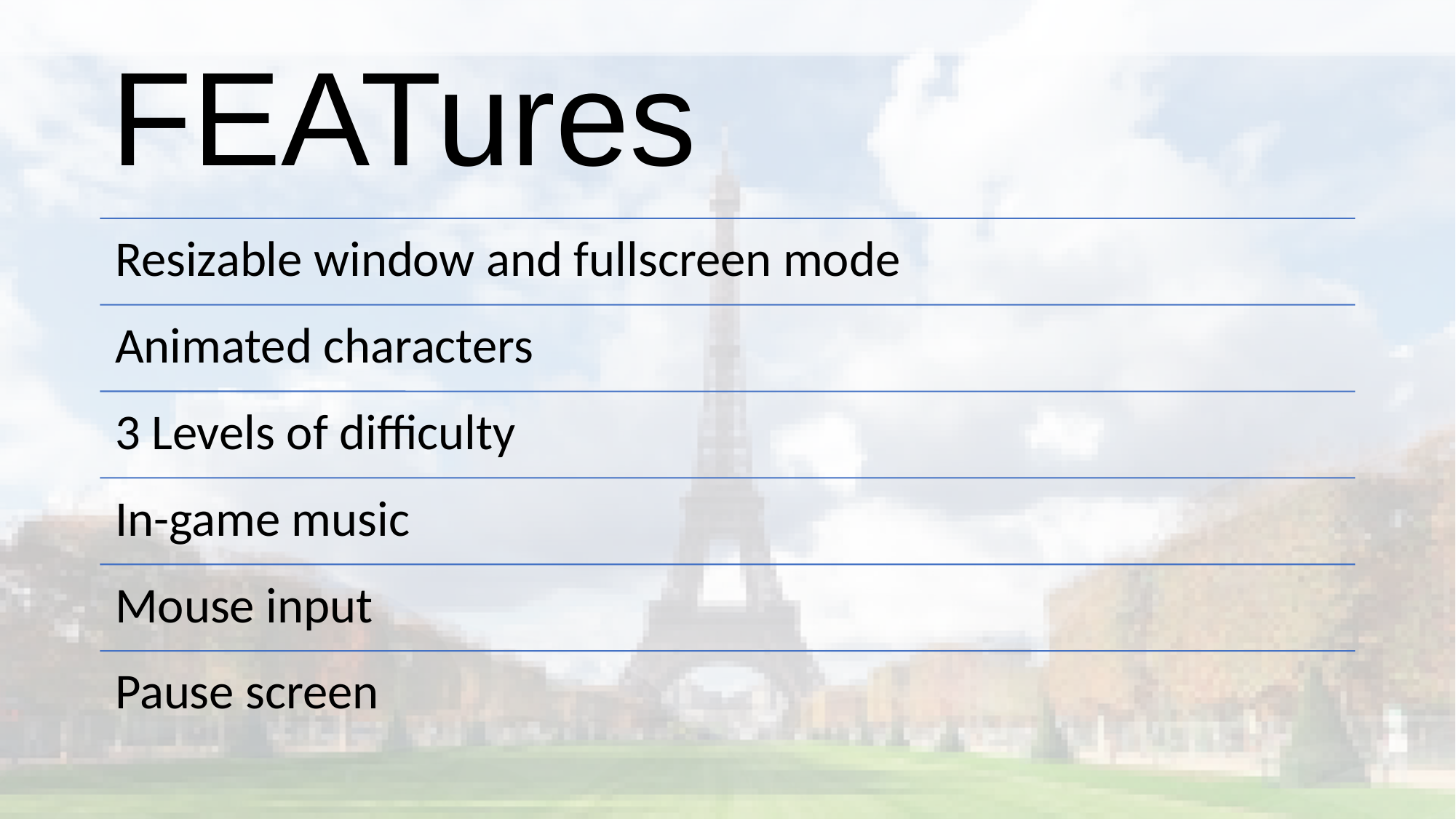

# FEATures
Resizable window and fullscreen mode
Animated characters
3 Levels of difficulty
In-game music
Mouse input
Pause screen